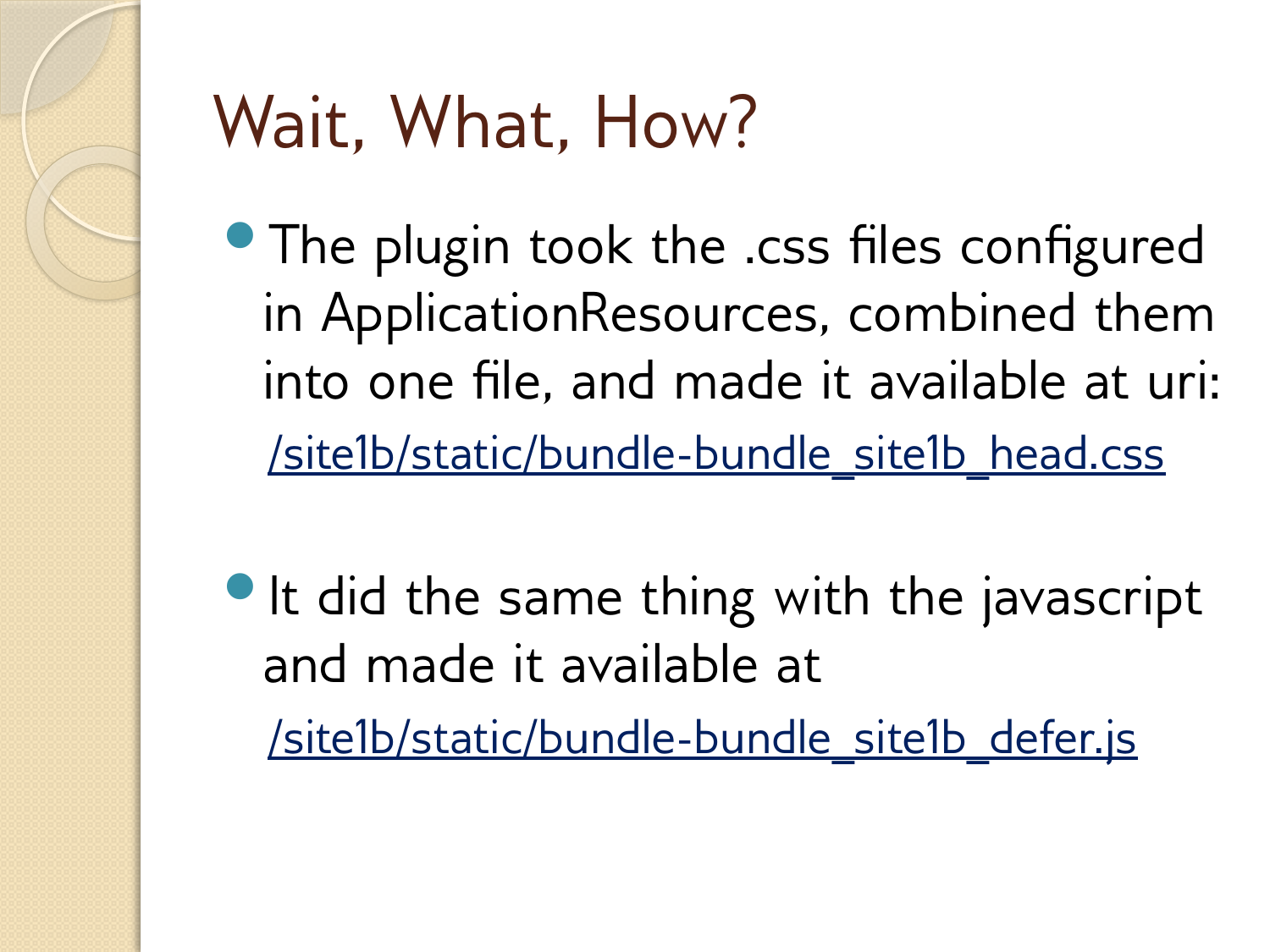

# Wait, What, How?
The plugin took the .css files configured in ApplicationResources, combined them into one file, and made it available at uri:
/site1b/static/bundle-bundle_site1b_head.css

It did the same thing with the javascript and made it available at
/site1b/static/bundle-bundle_site1b_defer.js